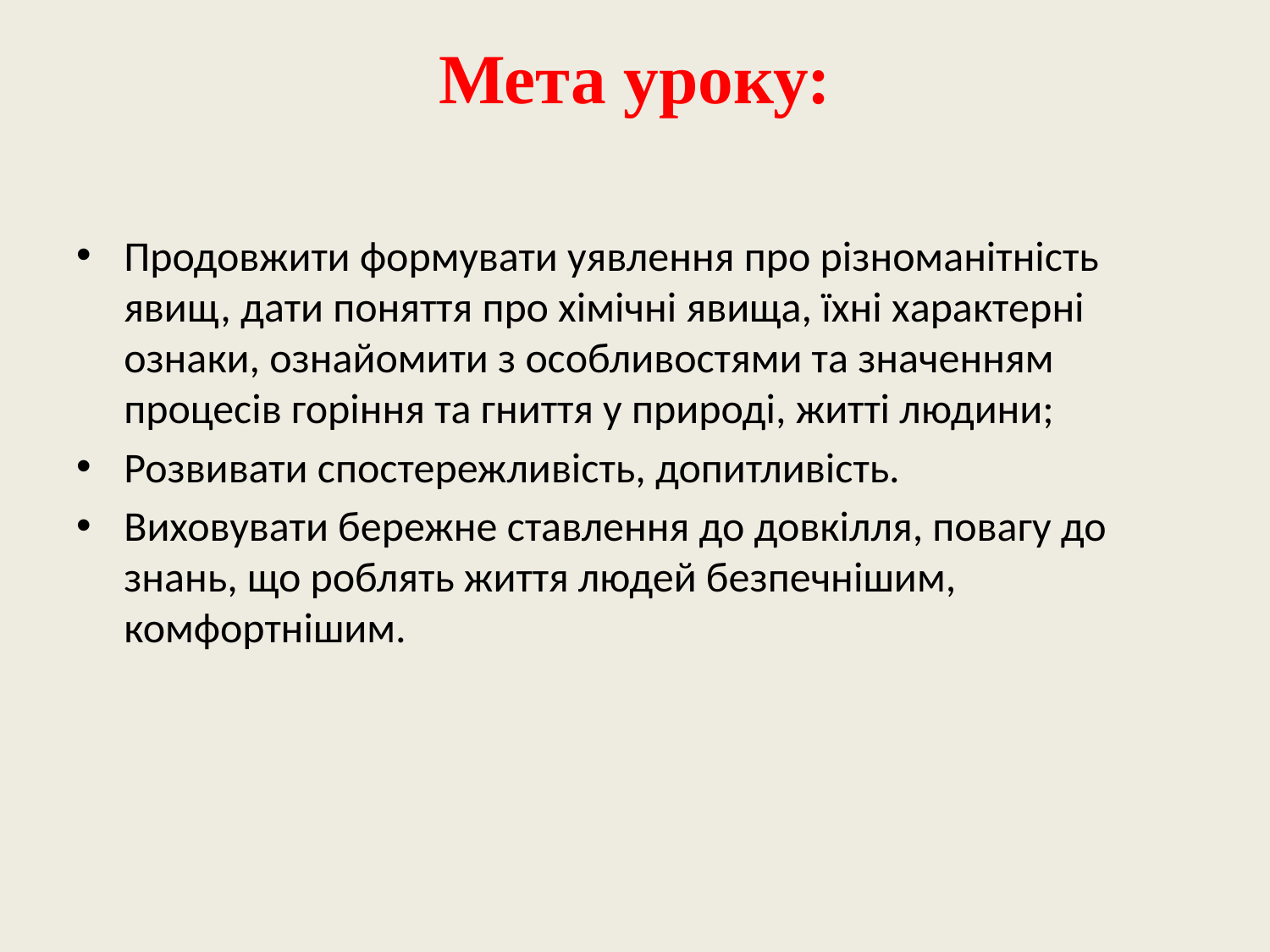

# Мета уроку:
Продовжити формувати уявлення про різноманітність явищ, дати поняття про хімічні явища, їхні характерні ознаки, ознайомити з особливостями та значенням процесів горіння та гниття у природі, житті людини;
Розвивати спостережливість, допитливість.
Виховувати бережне ставлення до довкілля, повагу до знань, що роблять життя людей безпечнішим, комфортнішим.